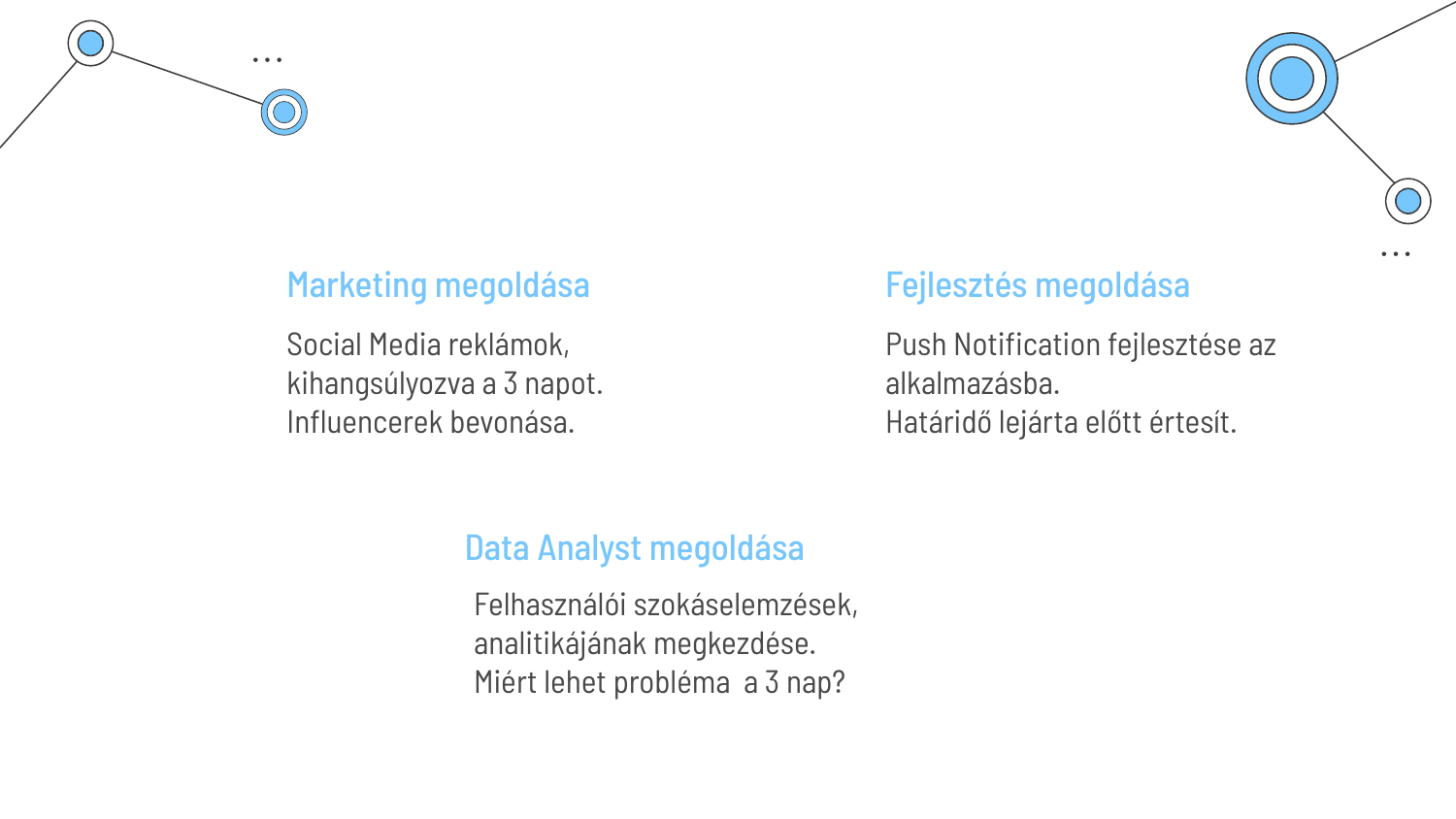

Marketing megoldása
Fejlesztés megoldása
Social Media reklámok, kihangsúlyozva a 3 napot. Influencerek bevonása.
Push Notification fejlesztése az alkalmazásba.
Határidő lejárta előtt értesít.
Data Analyst megoldása
Felhasználói szokáselemzések, analitikájának megkezdése.
Miért lehet probléma  a 3 nap?